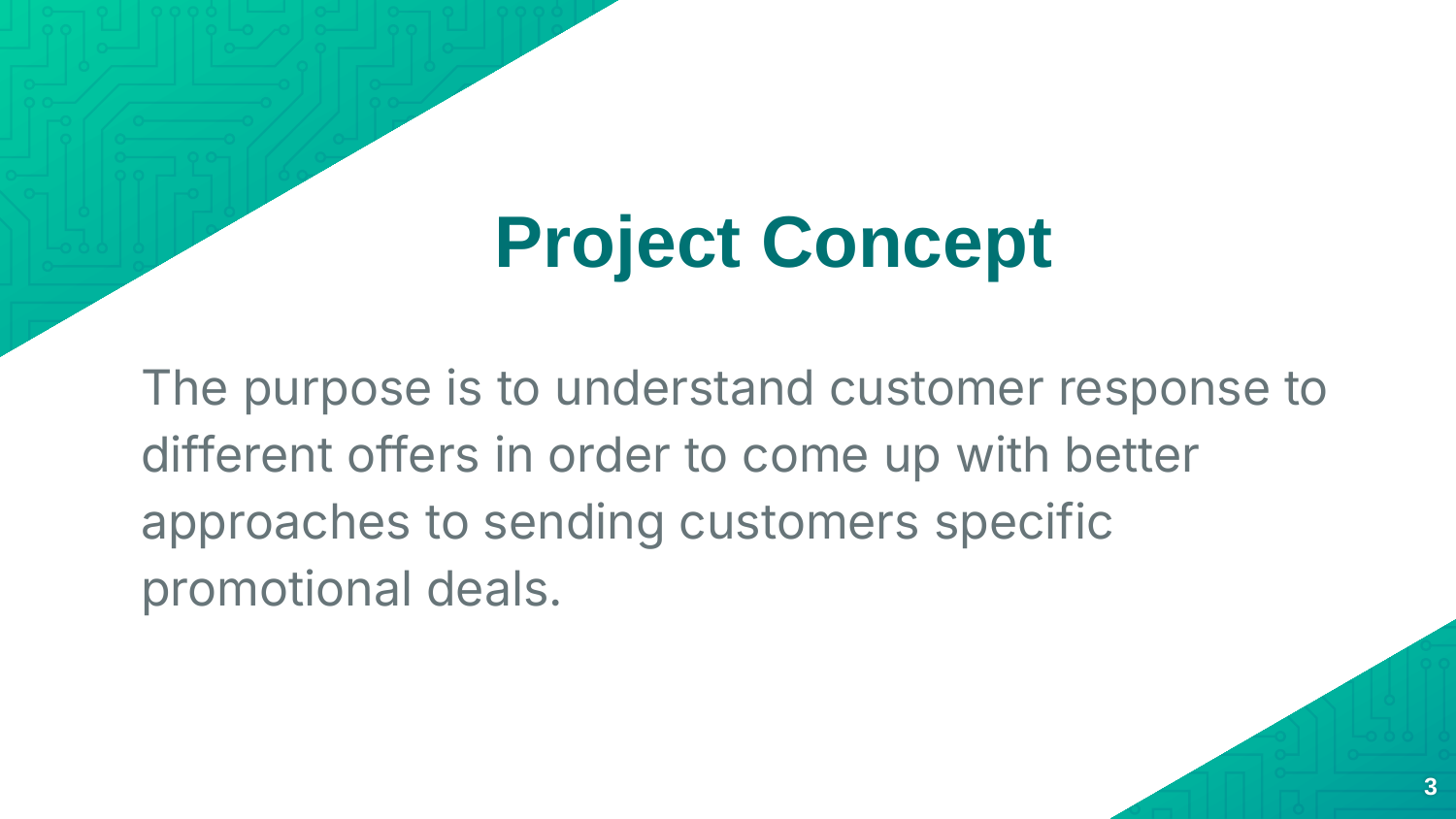

Project Concept
The purpose is to understand customer response to different offers in order to come up with better approaches to sending customers specific promotional deals.
3